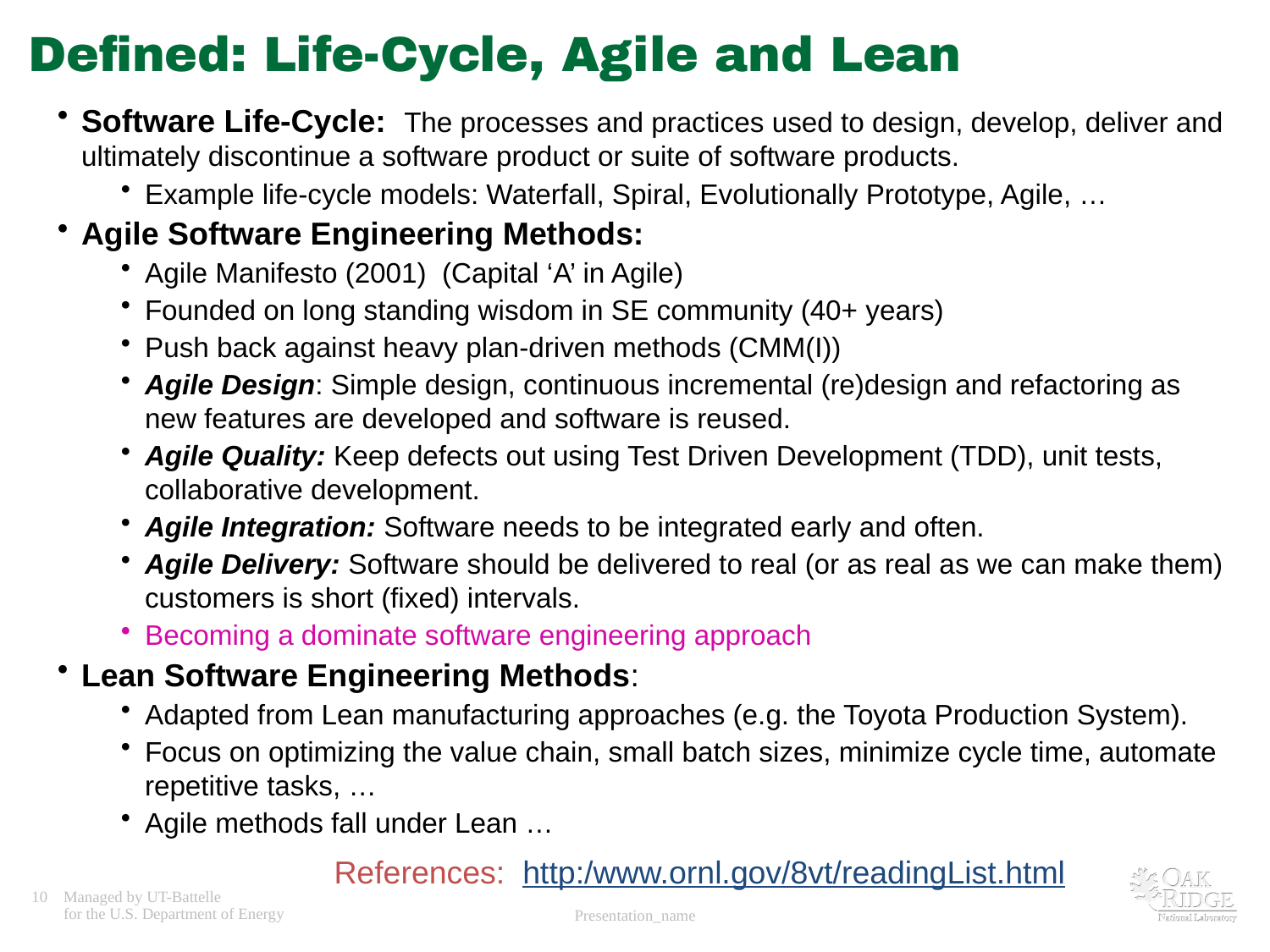

# Defined: Life-Cycle, Agile and Lean
Software Life-Cycle:  The processes and practices used to design, develop, deliver and ultimately discontinue a software product or suite of software products.
Example life-cycle models: Waterfall, Spiral, Evolutionally Prototype, Agile, …
Agile Software Engineering Methods:
Agile Manifesto (2001)  (Capital ‘A’ in Agile)
Founded on long standing wisdom in SE community (40+ years)
Push back against heavy plan-driven methods (CMM(I))
Agile Design: Simple design, continuous incremental (re)design and refactoring as new features are developed and software is reused.
Agile Quality: Keep defects out using Test Driven Development (TDD), unit tests, collaborative development.
Agile Integration: Software needs to be integrated early and often.
Agile Delivery: Software should be delivered to real (or as real as we can make them) customers is short (fixed) intervals.
Becoming a dominate software engineering approach
Lean Software Engineering Methods:
Adapted from Lean manufacturing approaches (e.g. the Toyota Production System).
Focus on optimizing the value chain, small batch sizes, minimize cycle time, automate repetitive tasks, …
Agile methods fall under Lean …
References:  http:/www.ornl.gov/8vt/readingList.html